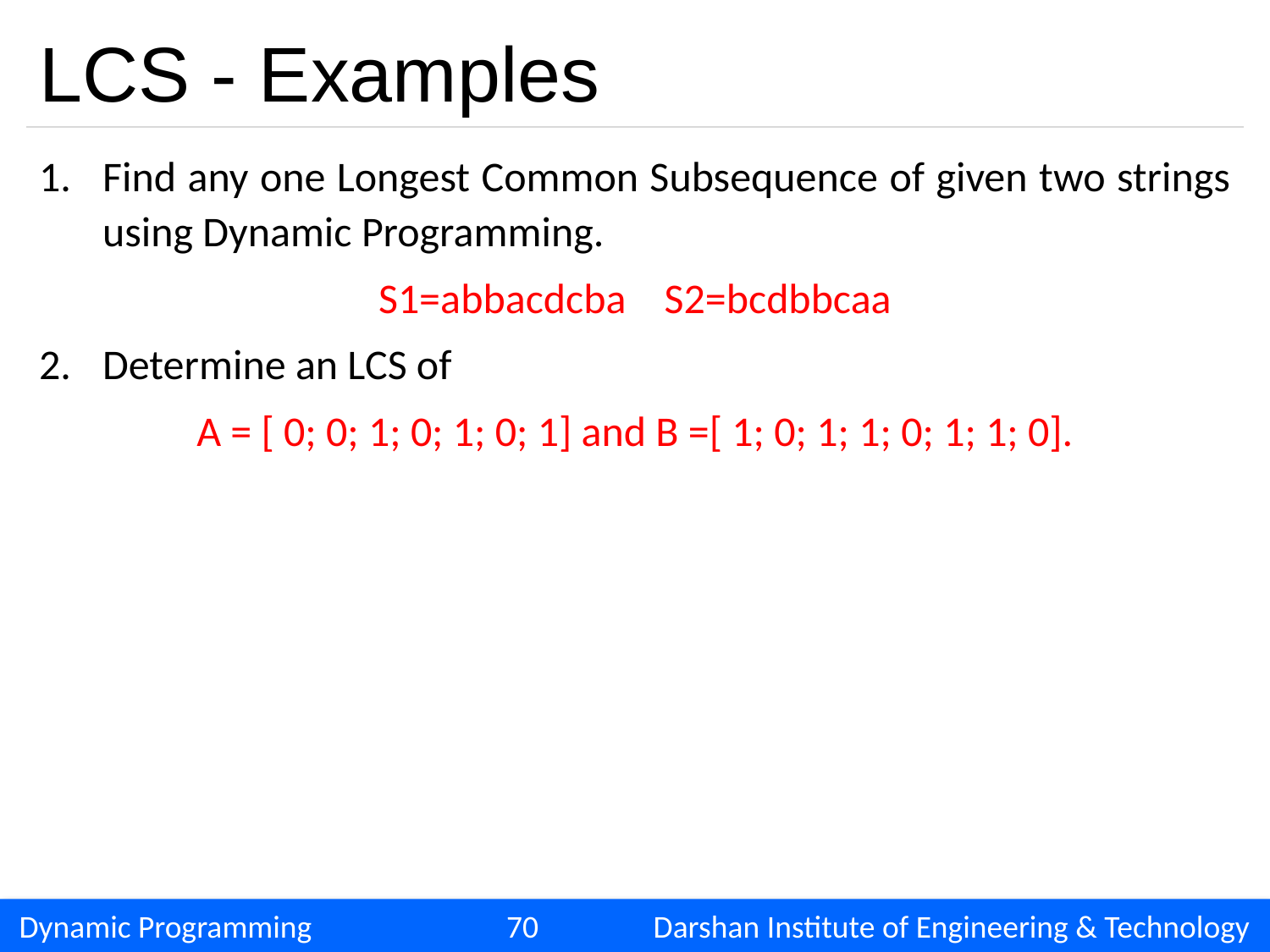

# LCS - Examples
Find any one Longest Common Subsequence of given two strings using Dynamic Programming.
S1=abbacdcba    S2=bcdbbcaa
Determine an LCS of
A = [ 0; 0; 1; 0; 1; 0; 1] and B =[ 1; 0; 1; 1; 0; 1; 1; 0].